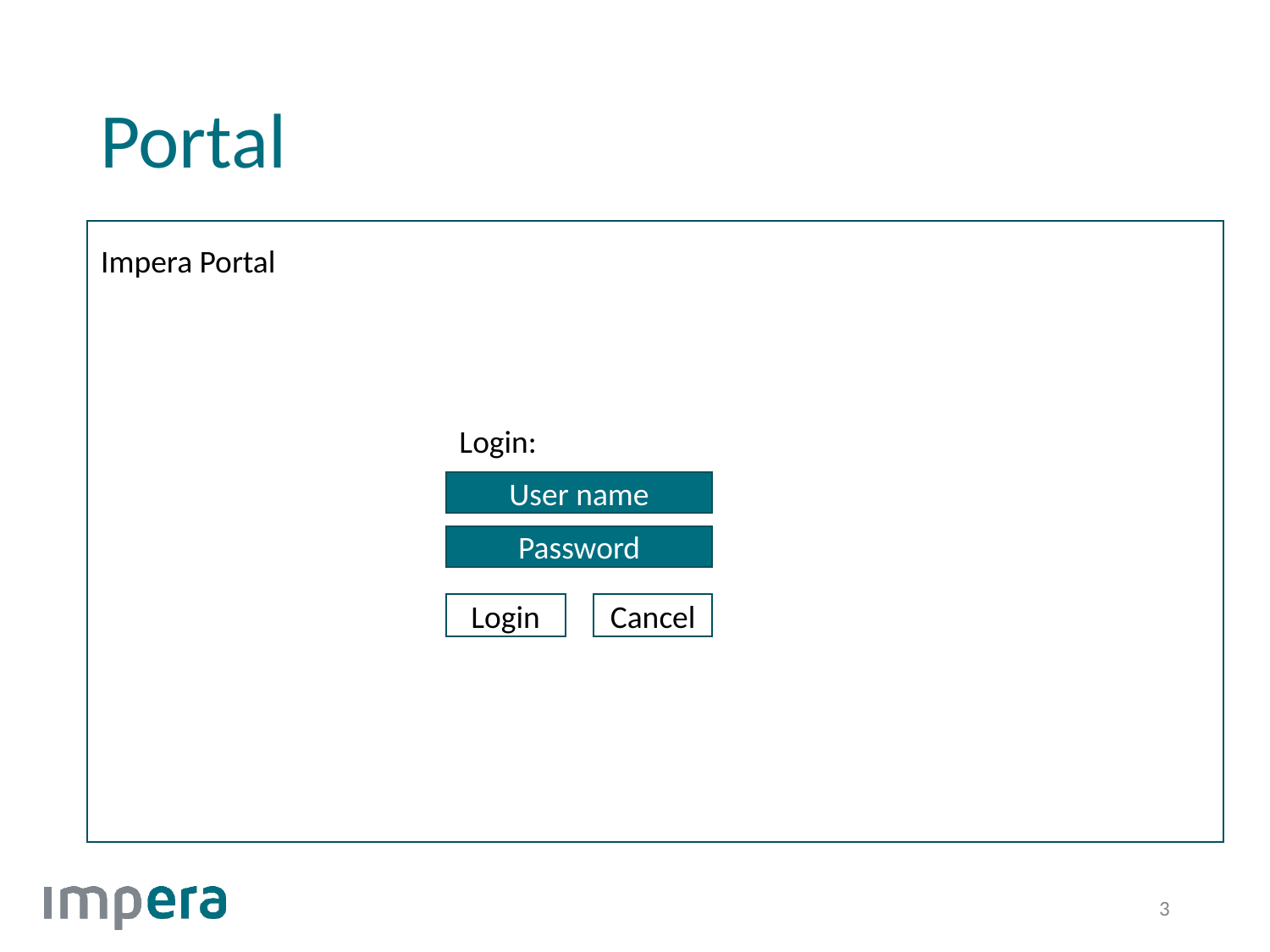

# Portal

Impera Portal
Login:
User name
Password
Login
Cancel
3